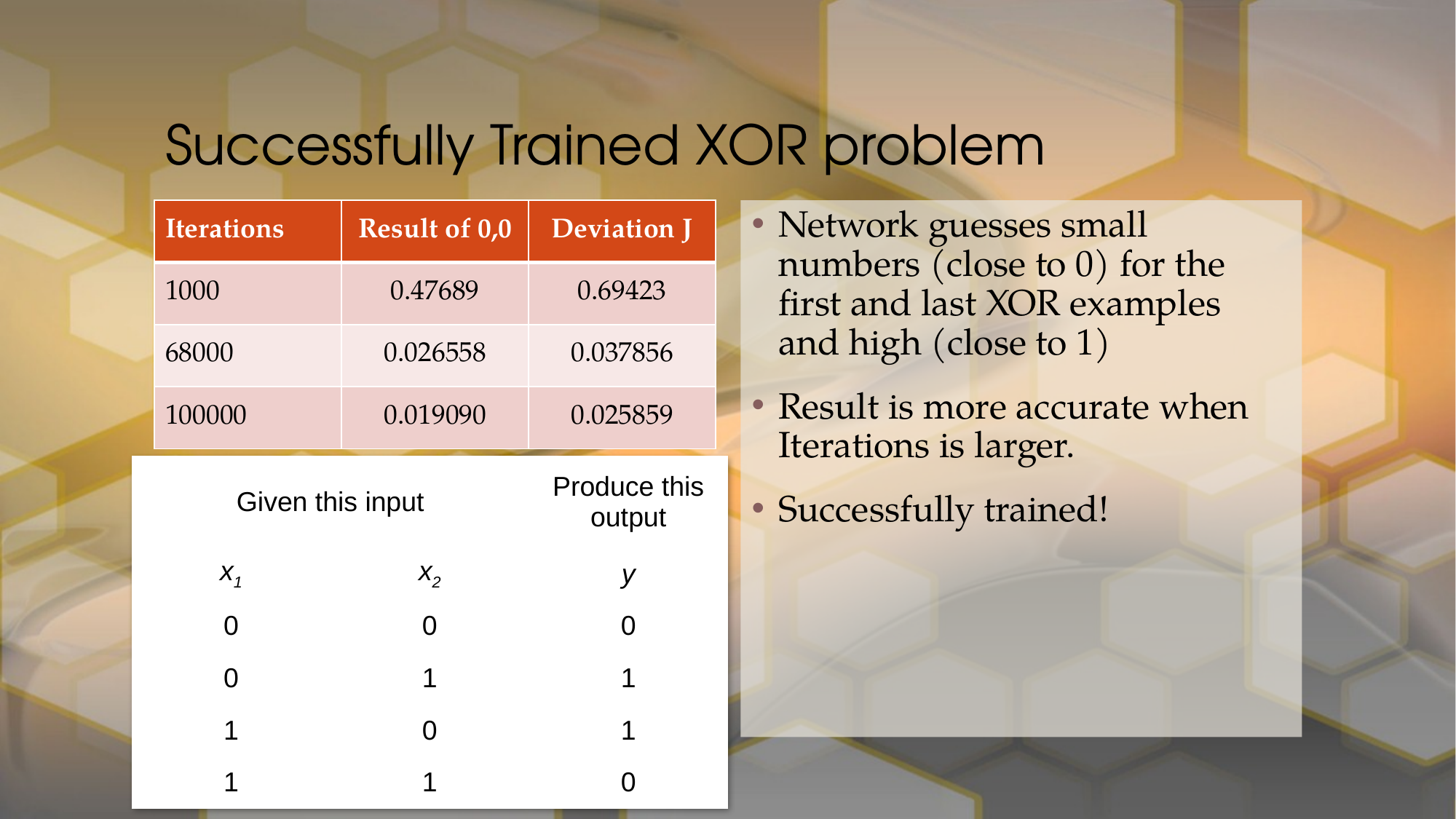

# Successfully Trained XOR problem
| Iterations | Result of 0,0 | Deviation J |
| --- | --- | --- |
| 1000 | 0.47689 | 0.69423 |
| 68000 | 0.026558 | 0.037856 |
| 100000 | 0.019090 | 0.025859 |
Network guesses small numbers (close to 0) for the first and last XOR examples and high (close to 1)
Result is more accurate when Iterations is larger.
Successfully trained!
| Given this input |  | Produce this output |
| --- | --- | --- |
| x1 | x2 | y |
| 0 | 0 | 0 |
| 0 | 1 | 1 |
| 1 | 0 | 1 |
| 1 | 1 | 0 |